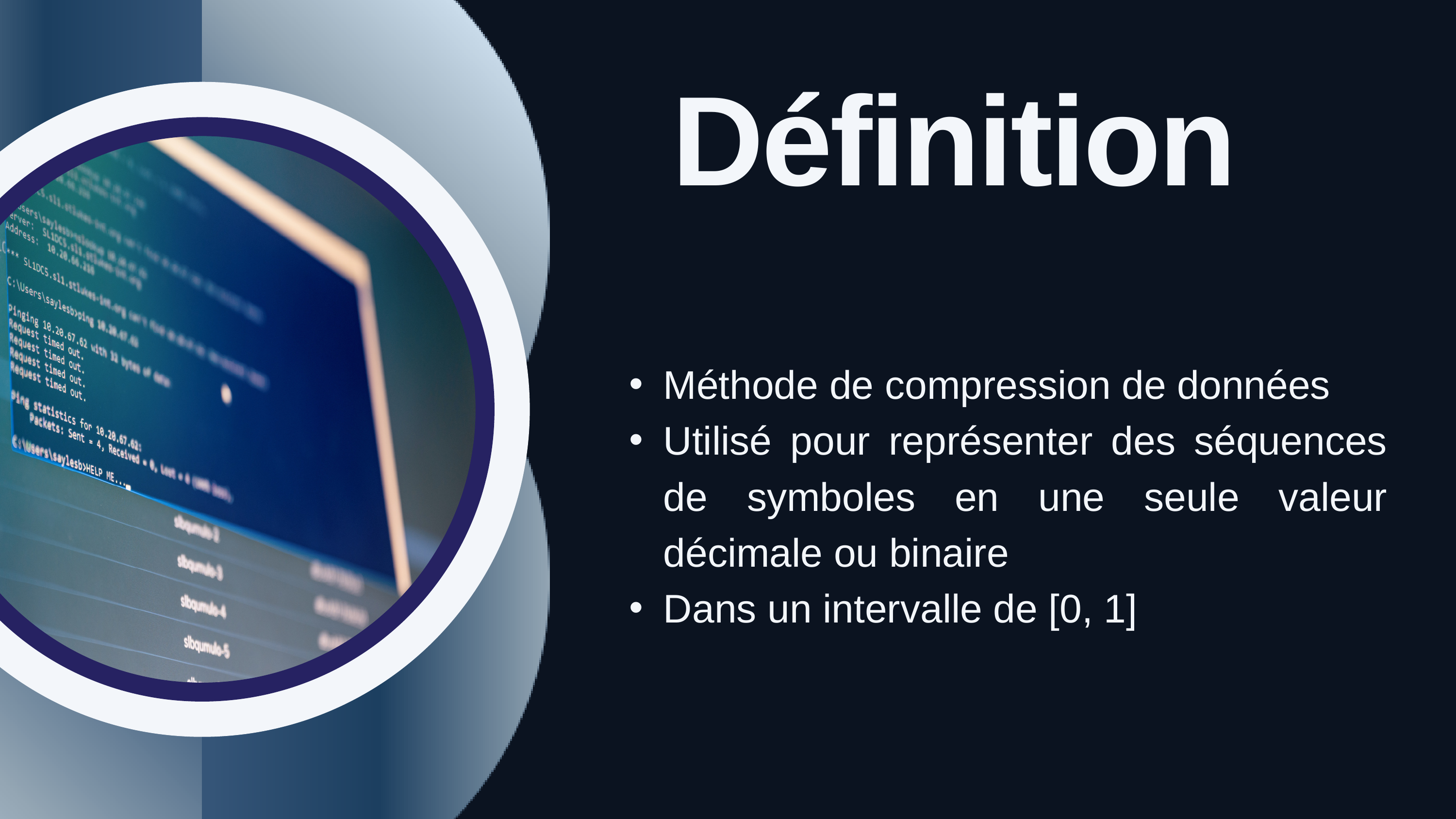

Définition

Méthode de compression de données
Utilisé pour représenter des séquences de symboles en une seule valeur décimale ou binaire
Dans un intervalle de [0, 1]